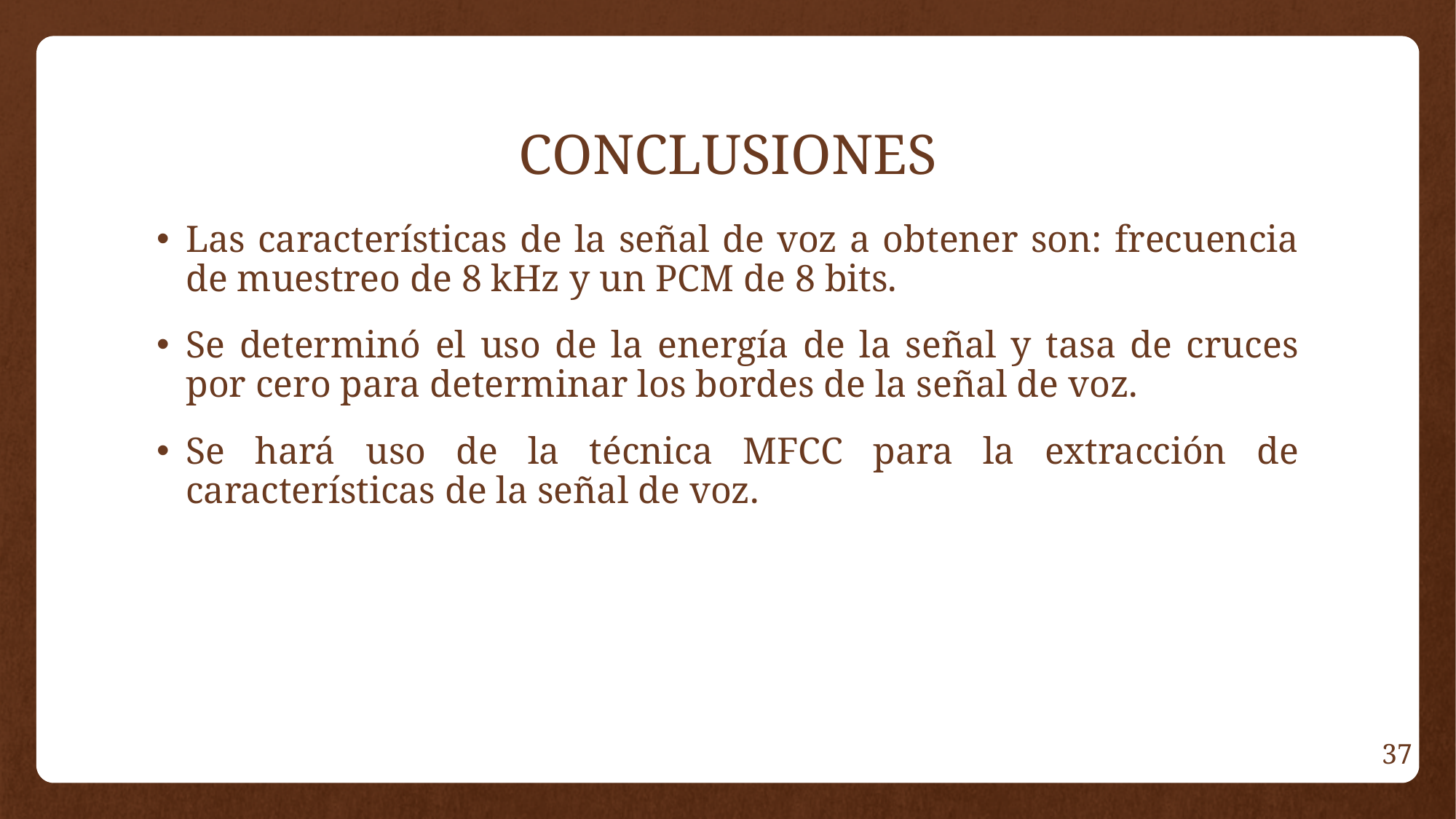

# CONCLUSIONES
Las características de la señal de voz a obtener son: frecuencia de muestreo de 8 kHz y un PCM de 8 bits.
Se determinó el uso de la energía de la señal y tasa de cruces por cero para determinar los bordes de la señal de voz.
Se hará uso de la técnica MFCC para la extracción de características de la señal de voz.
37